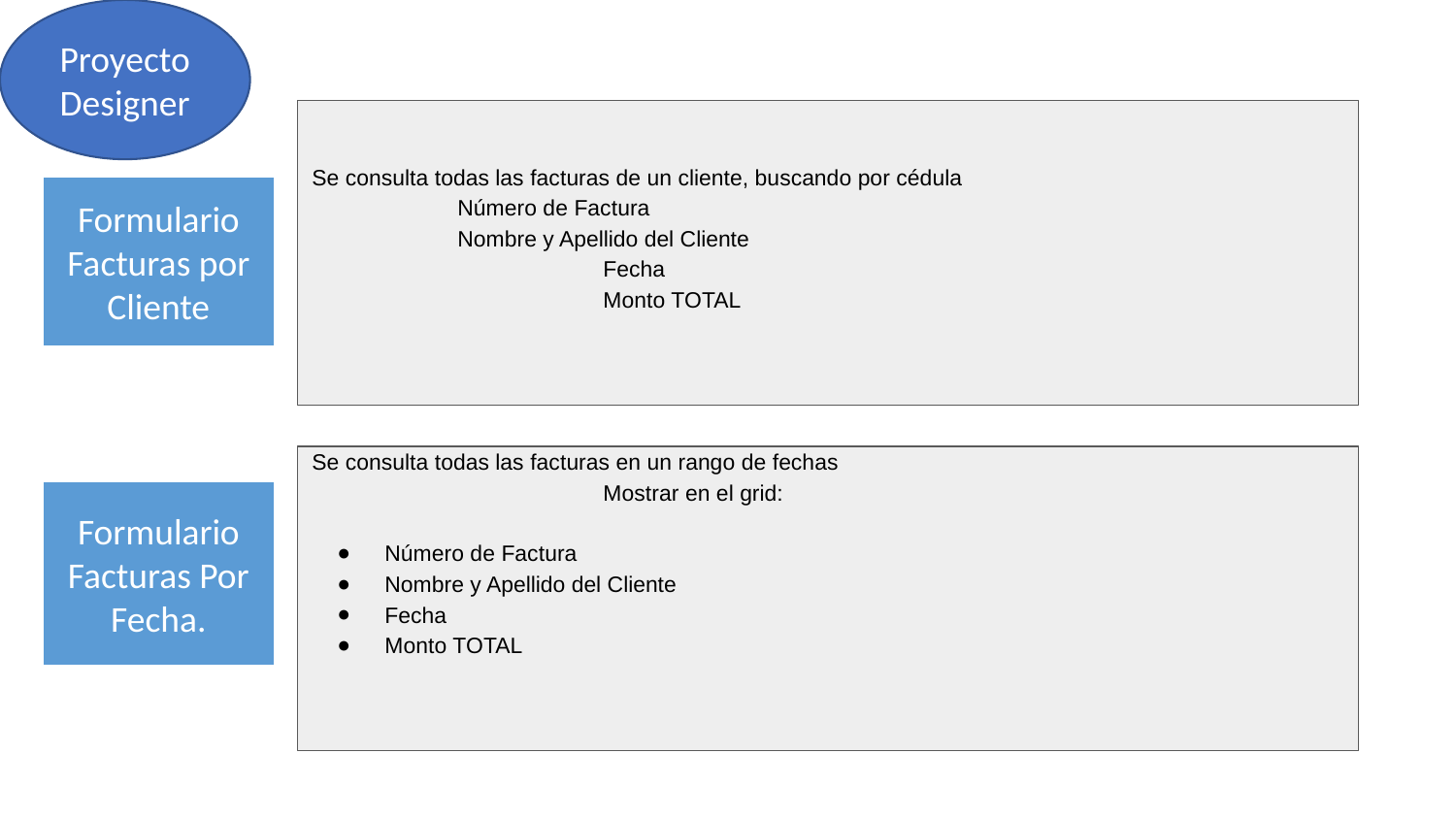

Proyecto Designer
Se consulta todas las facturas de un cliente, buscando por cédula
Número de Factura
Nombre y Apellido del Cliente
		Fecha
		Monto TOTAL

Formulario Facturas por Cliente

Se consulta todas las facturas en un rango de fechas
		Mostrar en el grid:

Número de Factura
Nombre y Apellido del Cliente
Fecha
Monto TOTAL

Formulario Facturas Por Fecha.